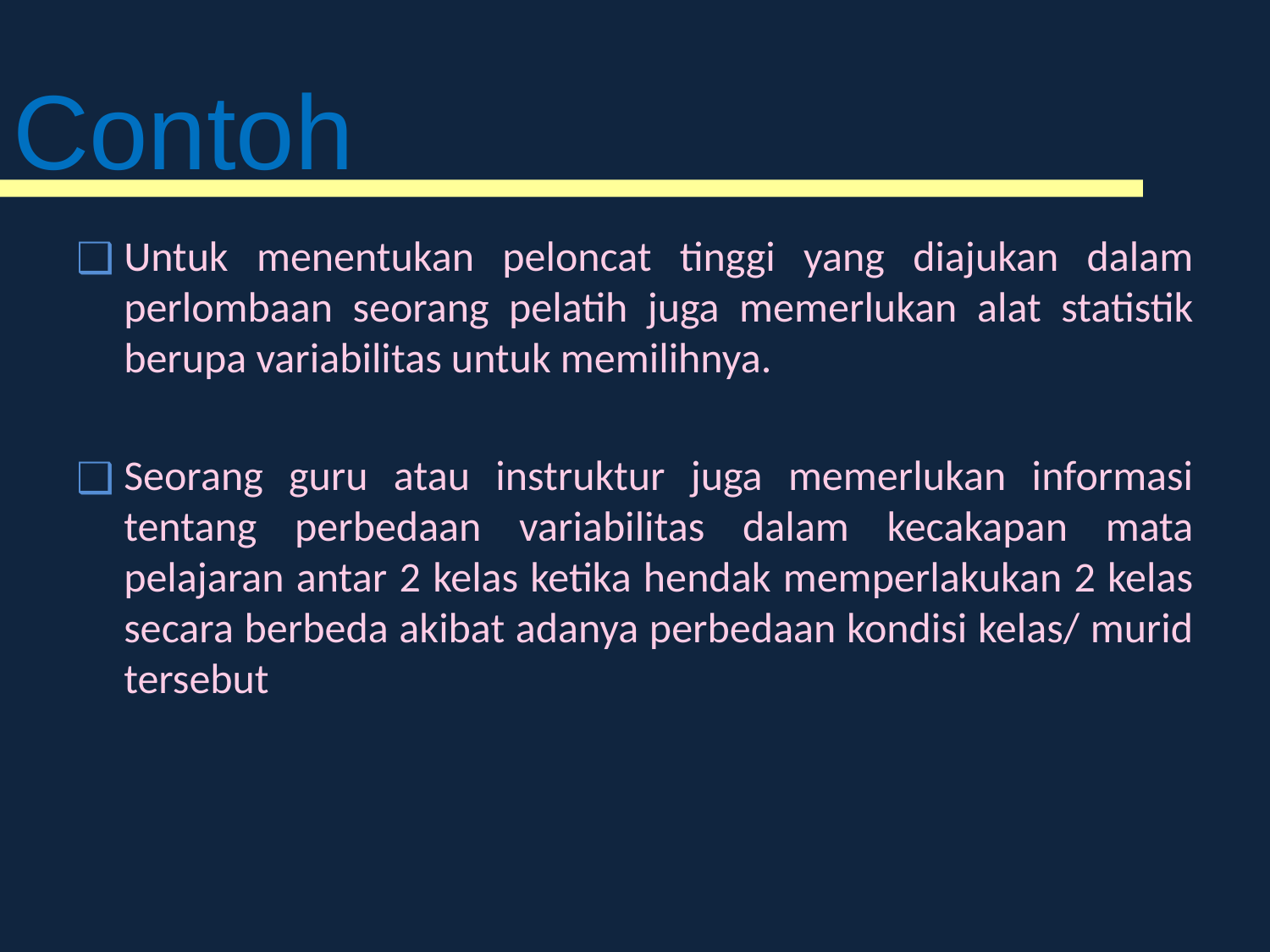

# Contoh
Untuk menentukan peloncat tinggi yang diajukan dalam perlombaan seorang pelatih juga memerlukan alat statistik berupa variabilitas untuk memilihnya.

Seorang guru atau instruktur juga memerlukan informasi tentang perbedaan variabilitas dalam kecakapan mata pelajaran antar 2 kelas ketika hendak memperlakukan 2 kelas secara berbeda akibat adanya perbedaan kondisi kelas/ murid tersebut